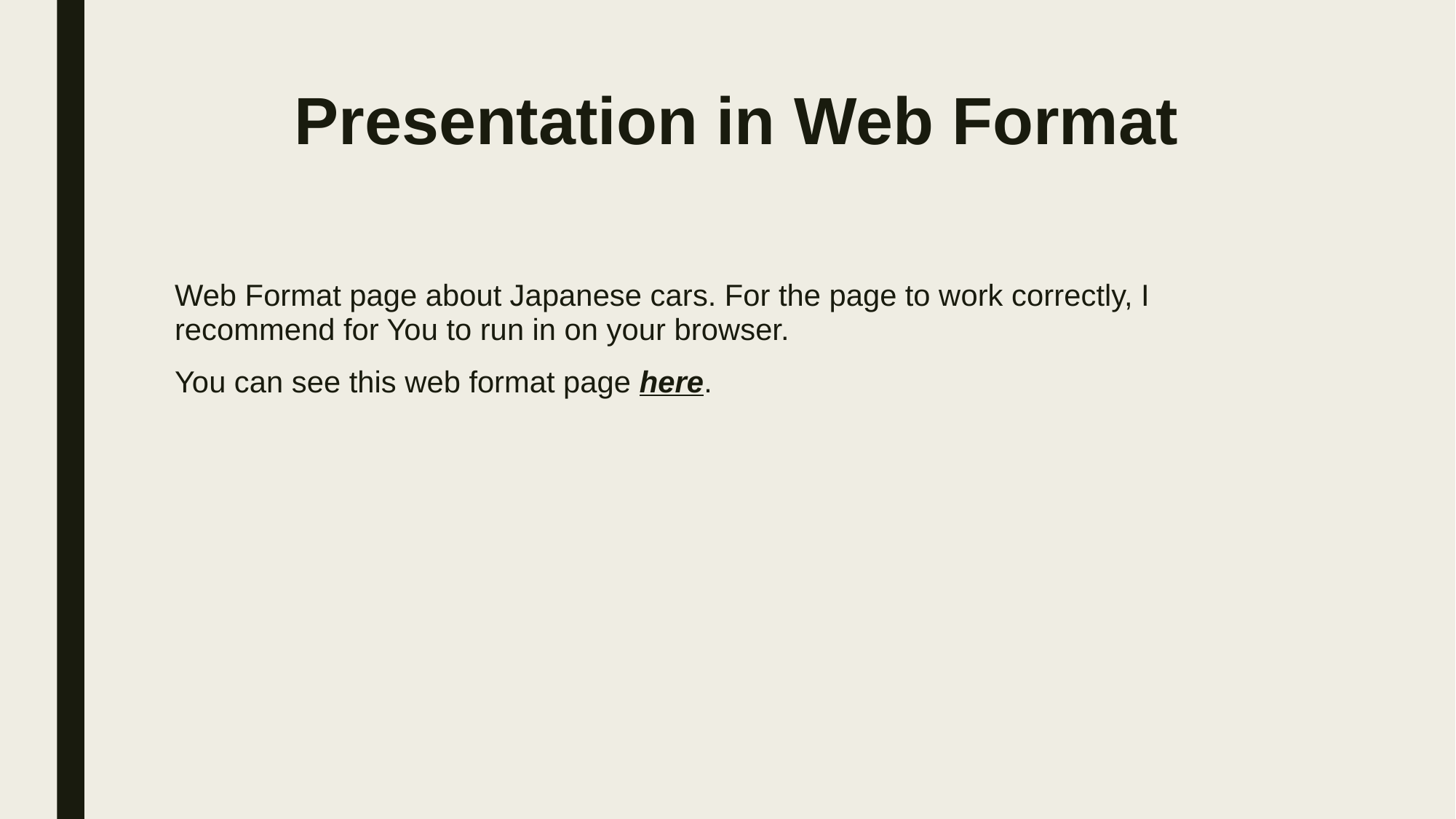

# Presentation in Web Format
Web Format page about Japanese cars. For the page to work correctly, I recommend for You to run in on your browser.
You can see this web format page here.